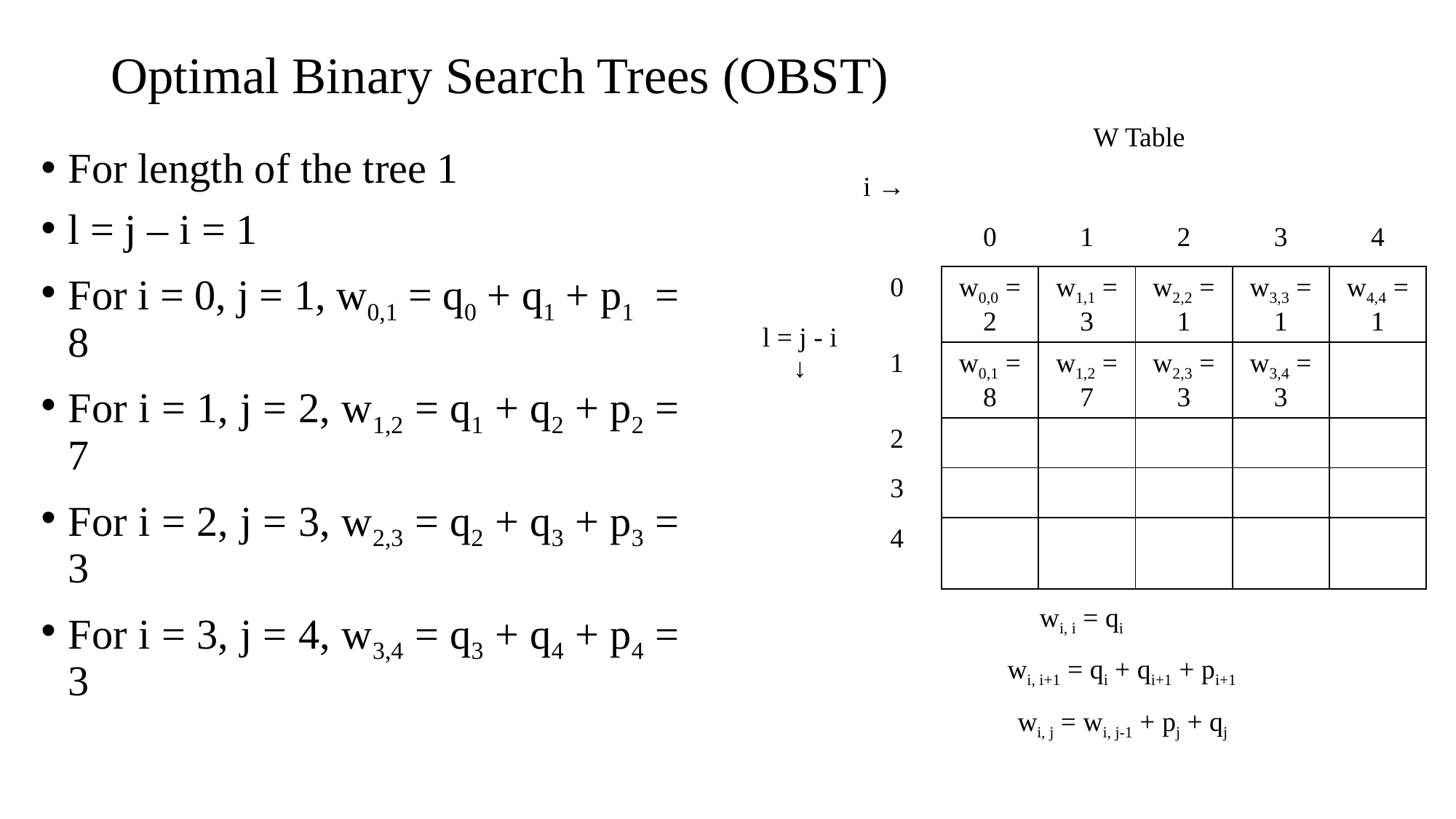

# Optimal Binary Search Trees (OBST)
| l = j - i ↓ | W Table |  |  |  |  |  |
| --- | --- | --- | --- | --- | --- | --- |
|  | i → |  |  |  |  |  |
|  |  | 0 | 1 | 2 | 3 | 4 |
|  | 0 | w0,0 = 2 | w1,1 = 3 | w2,2 = 1 | w3,3 = 1 | w4,4 = 1 |
|  | 1 | w0,1 = 8 | w1,2 = 7 | w2,3 = 3 | w3,4 = 3 |  |
|  | 2 |  |  |  |  |  |
|  | 3 |  |  |  |  |  |
|  | 4 |  |  |  |  |  |
For length of the tree 1
l = j – i = 1
For i = 0, j = 1, w0,1 = q0 + q1 + p1  = 8
For i = 1, j = 2, w1,2 = q1 + q2 + p2 = 7
For i = 2, j = 3, w2,3 = q2 + q3 + p3 = 3
For i = 3, j = 4, w3,4 = q3 + q4 + p4 = 3

wi, i = qi
wi, i+1 = qi + qi+1 + pi+1
wi, j = wi, j-1 + pj + qj